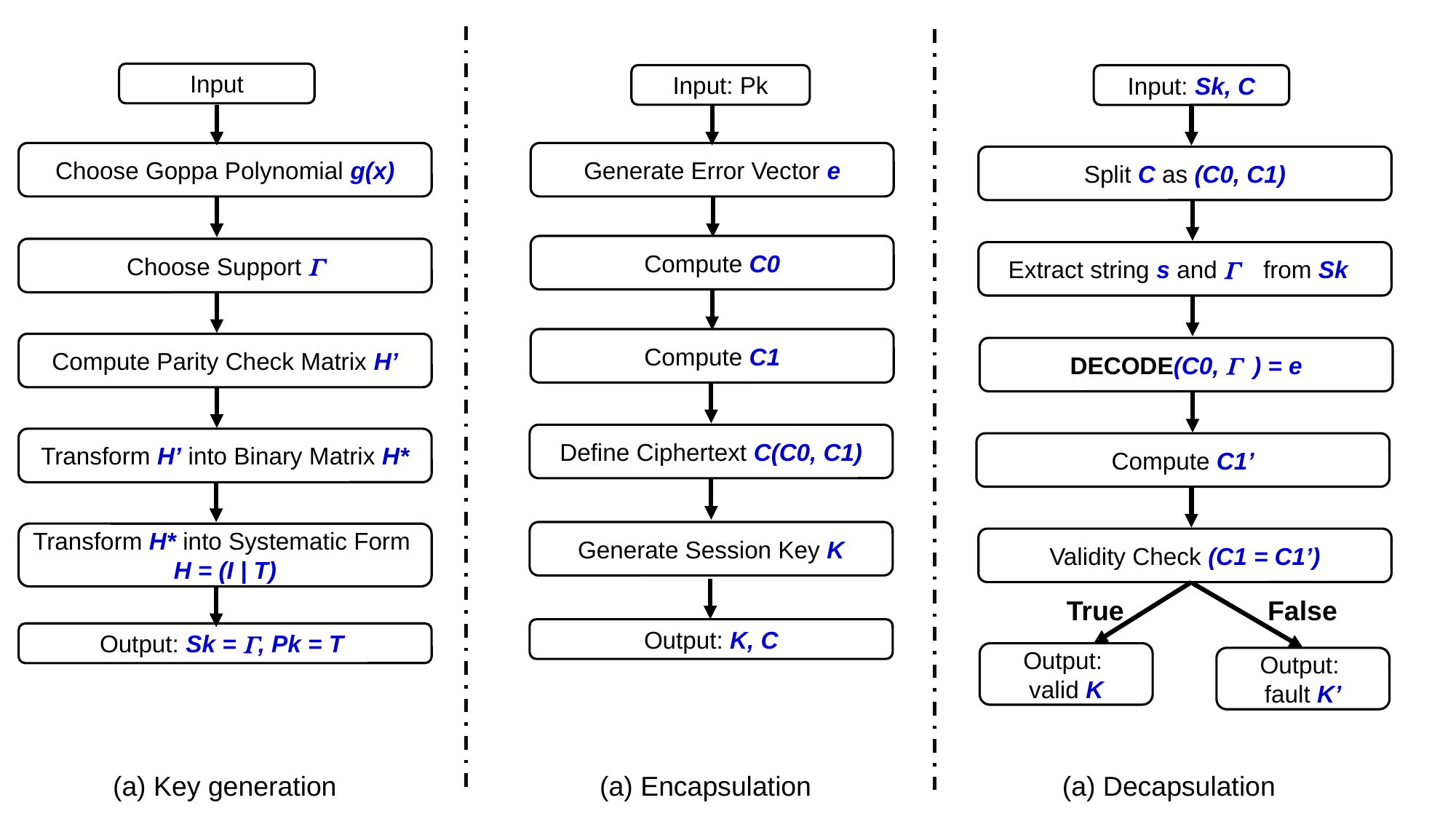

Input
Input: Pk
Input: Sk, C
Choose Goppa Polynomial g(x)
Generate Error Vector e
Split C as (C0, C1)
Compute C0
Choose Support Γ
Extract string s and Γ  from Sk
Compute C1
Compute Parity Check Matrix H’
DECODE(C0, Γ ) = e
Define Ciphertext C(C0, C1)
Transform H’ into Binary Matrix H*
Compute C1’
Generate Session Key K
Transform H* into Systematic Form
H = (I | T)
Validity Check (C1 = C1’)
True
False
Output: K, C
Output: Sk = Γ, Pk = T
Output:
valid K
Output:
fault K’
(a) Key generation
(a) Encapsulation
(a) Decapsulation